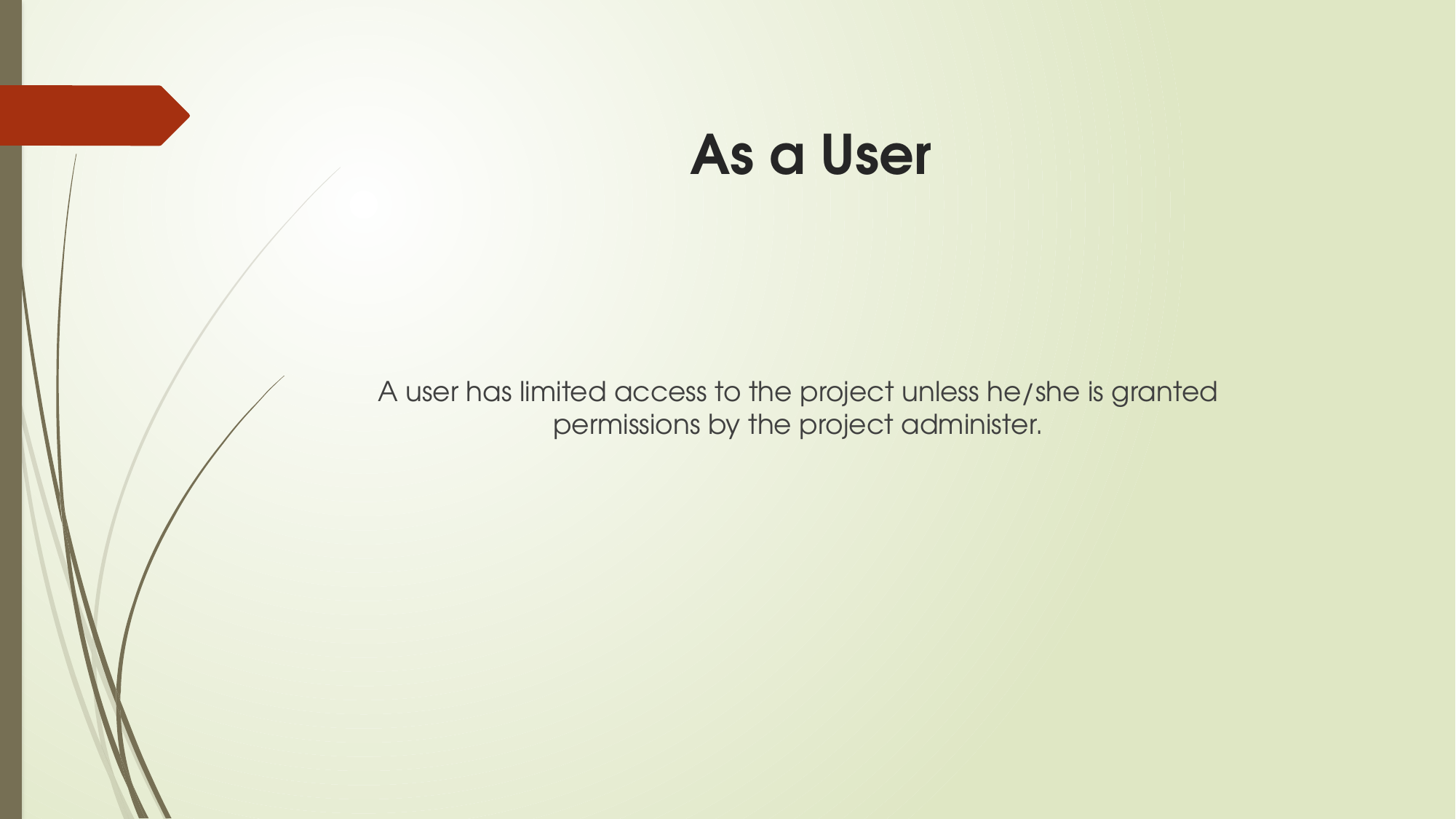

# As a User
A user has limited access to the project unless he/she is granted permissions by the project administer.